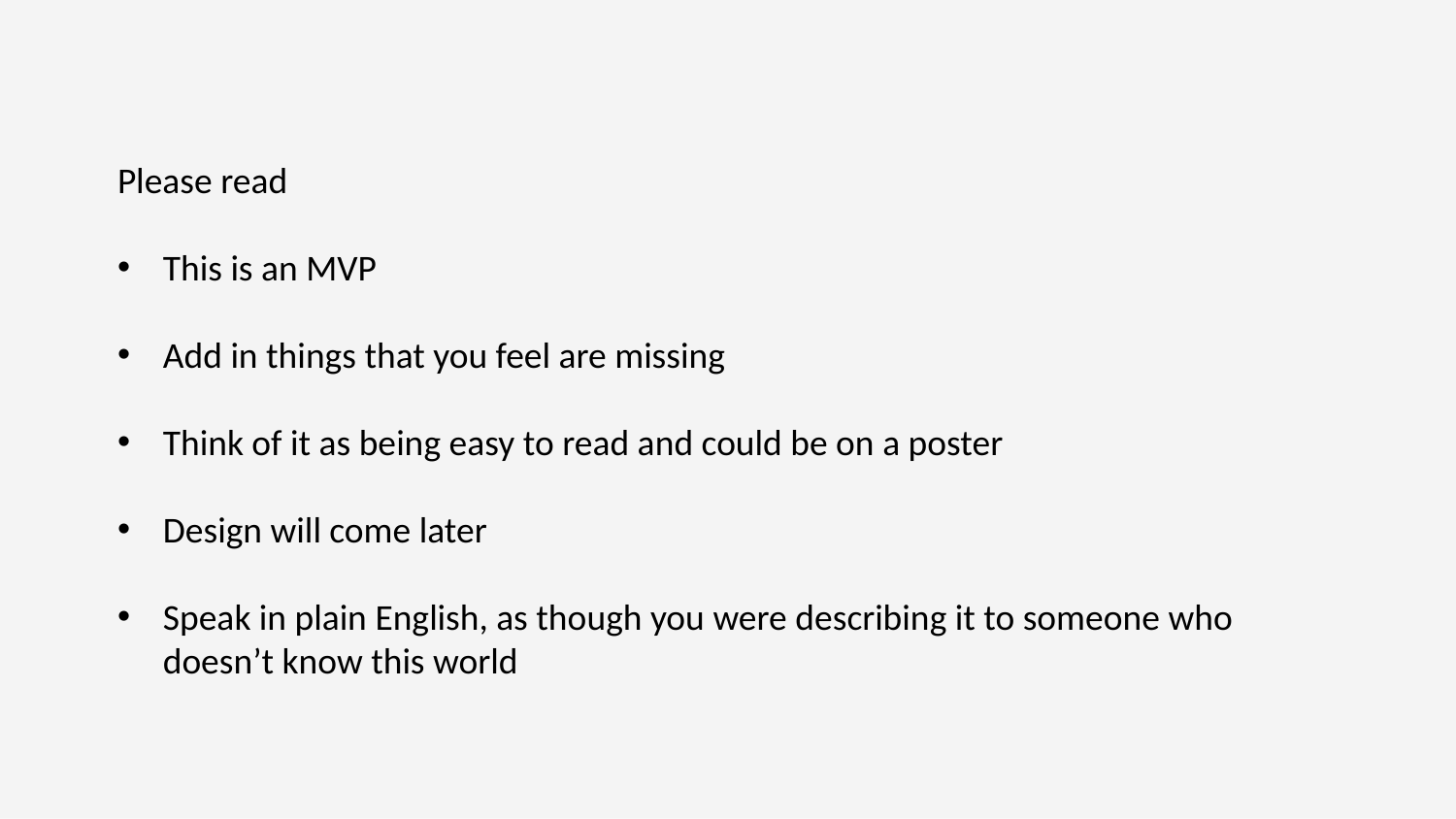

Please read

This is an MVP

Add in things that you feel are missing

Think of it as being easy to read and could be on a poster

Design will come later

Speak in plain English, as though you were describing it to someone who doesn’t know this world